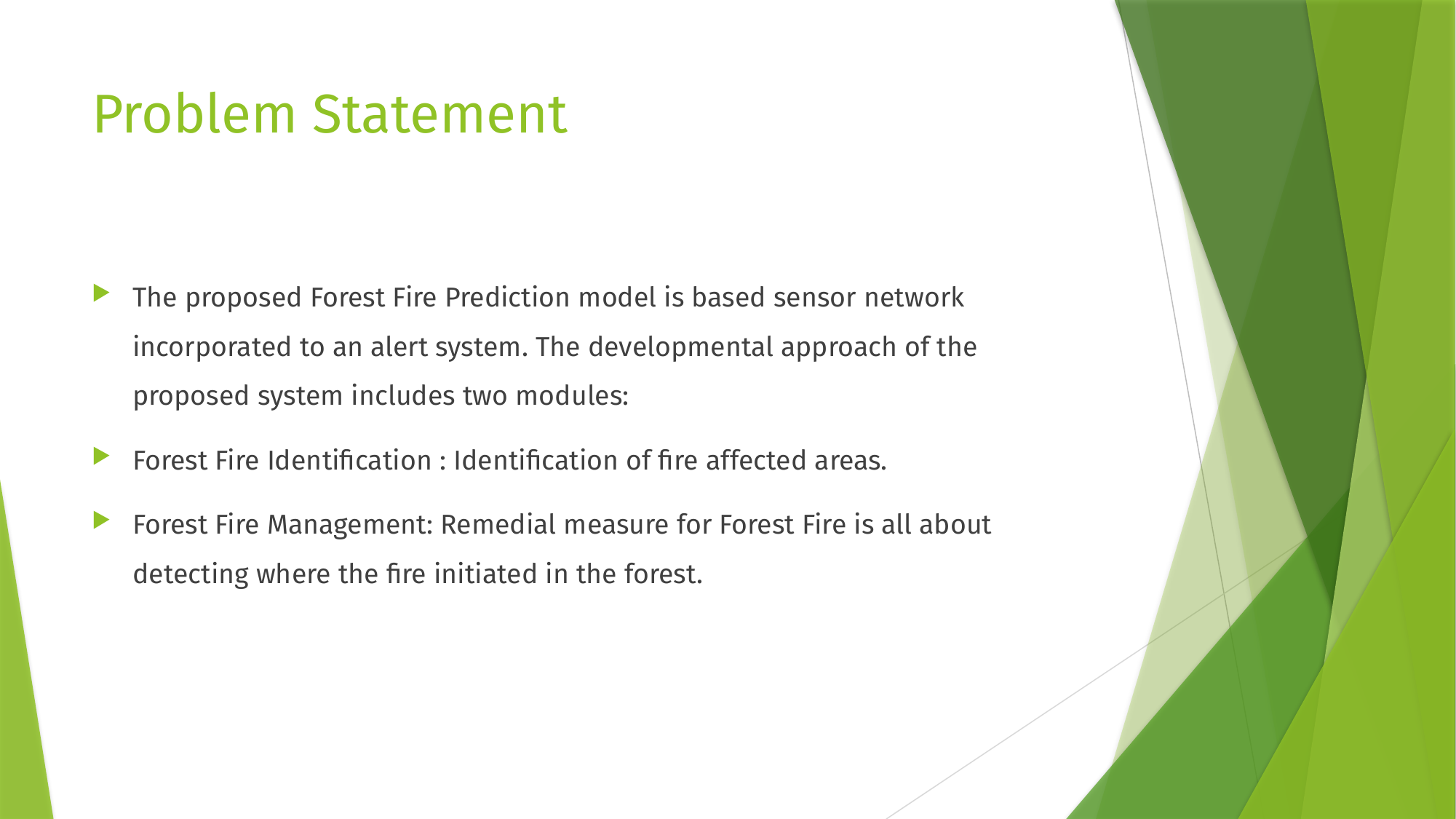

# Problem Statement
The proposed Forest Fire Prediction model is based sensor network incorporated to an alert system. The developmental approach of the proposed system includes two modules:
Forest Fire Identification : Identification of fire affected areas.
Forest Fire Management: Remedial measure for Forest Fire is all about detecting where the fire initiated in the forest.